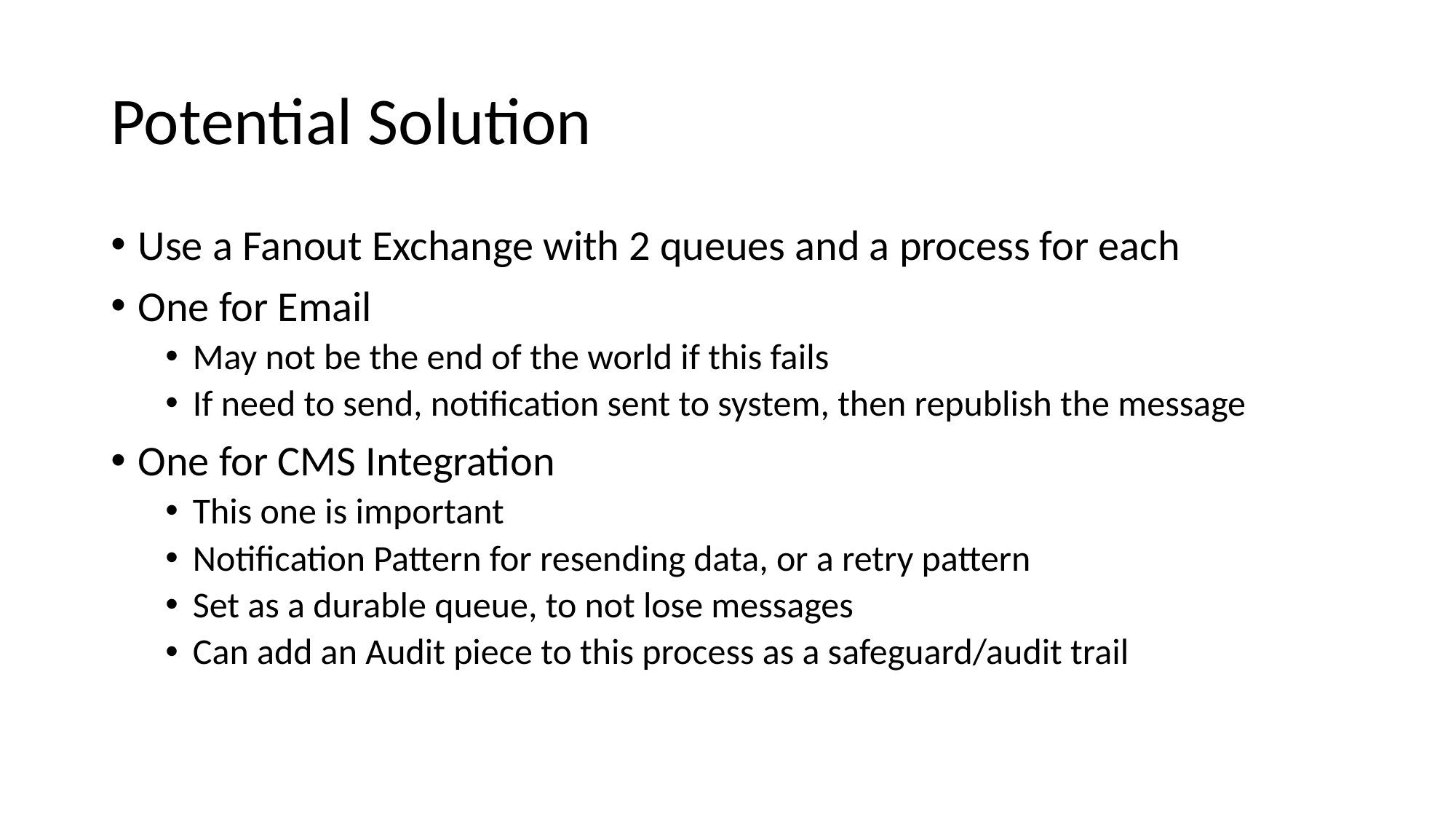

# Potential Solution
Use a Fanout Exchange with 2 queues and a process for each
One for Email
May not be the end of the world if this fails
If need to send, notification sent to system, then republish the message
One for CMS Integration
This one is important
Notification Pattern for resending data, or a retry pattern
Set as a durable queue, to not lose messages
Can add an Audit piece to this process as a safeguard/audit trail